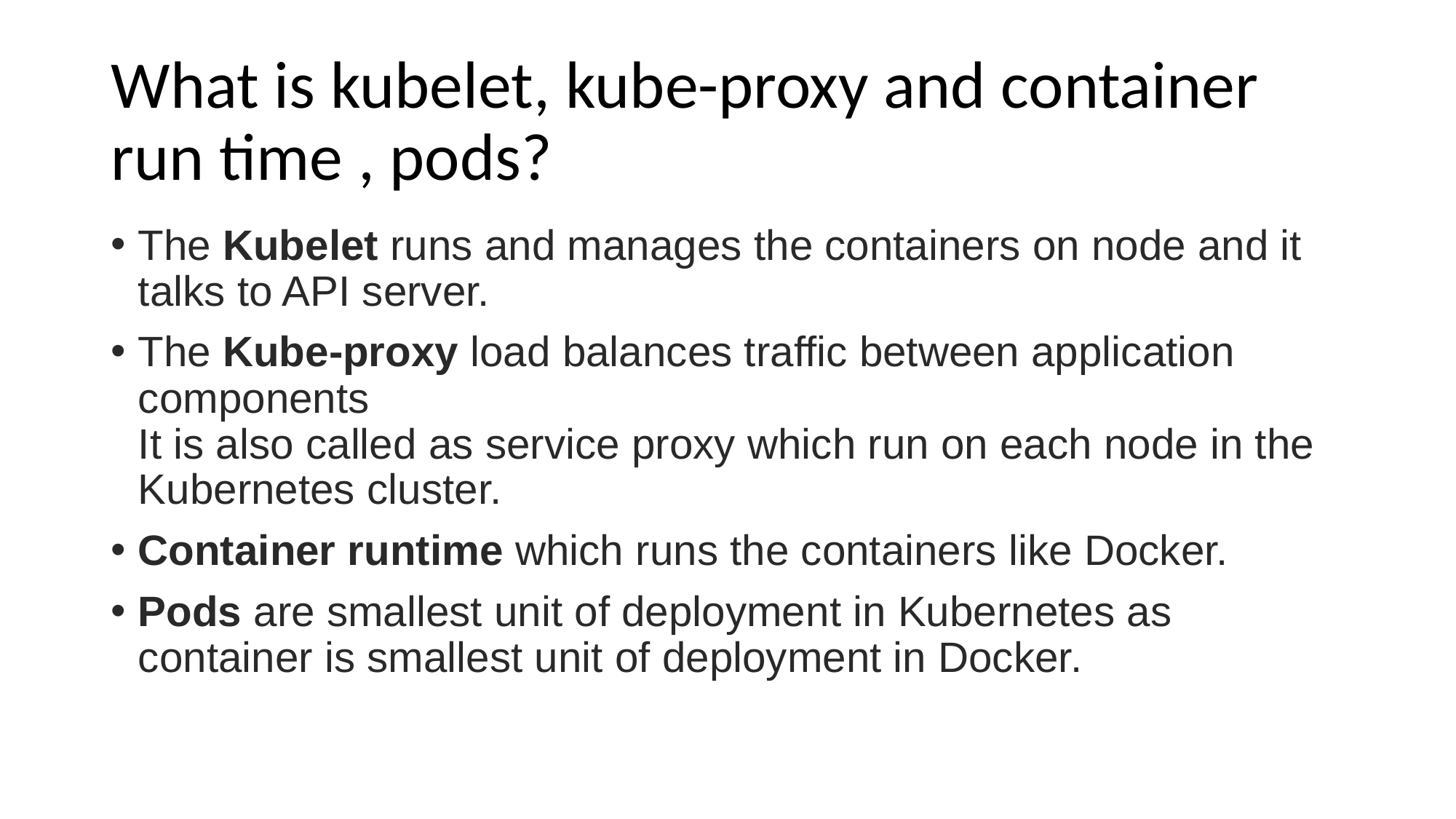

# What is kubelet, kube-proxy and container run time , pods?
The Kubelet runs and manages the containers on node and it talks to API server.
The Kube-proxy load balances traffic between application components
It is also called as service proxy which run on each node in the Kubernetes cluster.
Container runtime which runs the containers like Docker.
Pods are smallest unit of deployment in Kubernetes as container is smallest unit of deployment in Docker.